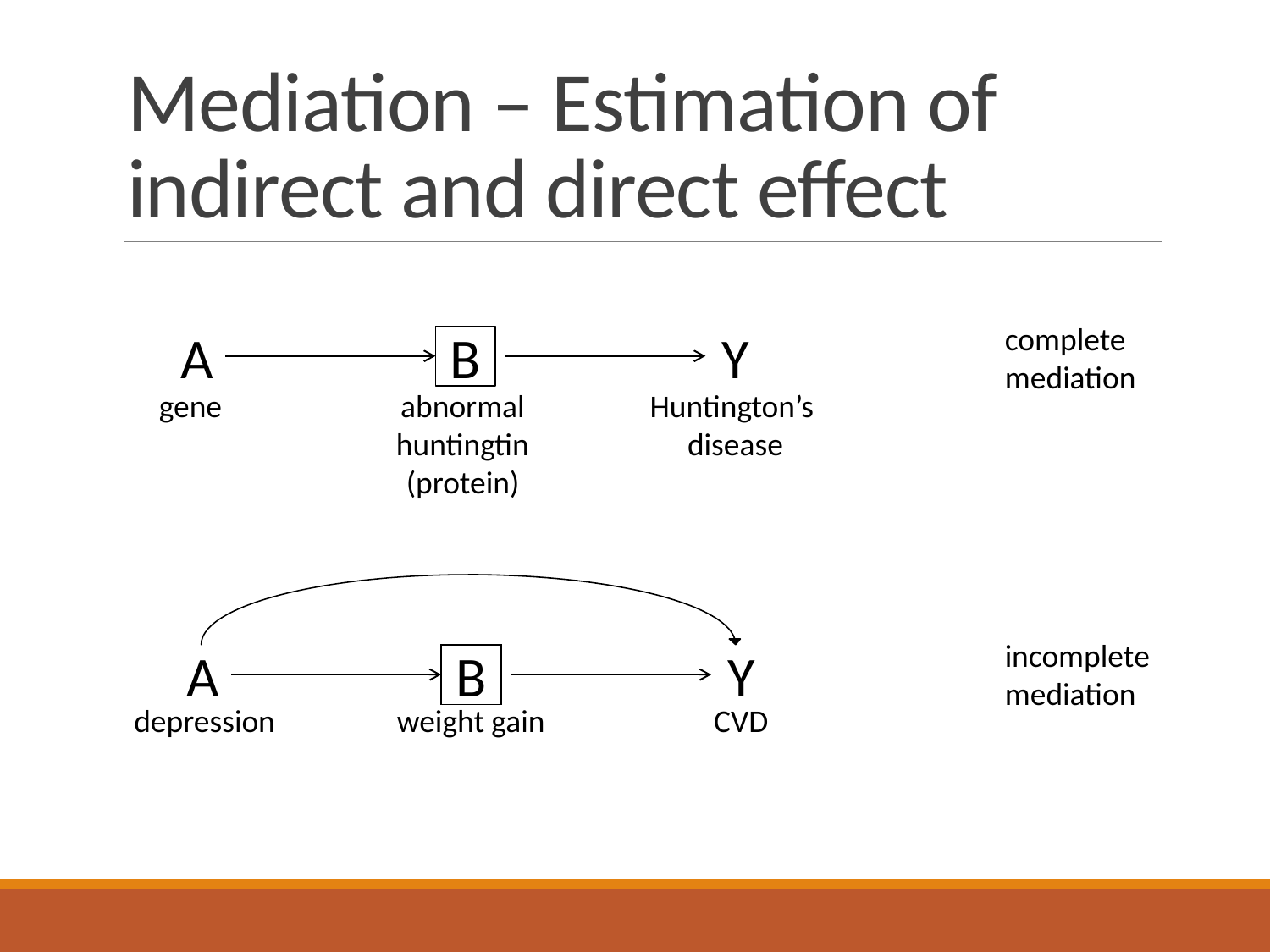

# Mediation – Estimation of indirect and direct effect
A
Y
B
gene
abnormal
huntingtin
(protein)
Huntington’s
disease
complete
mediation

A
B
Y
depression
weight gain
CVD
incomplete
mediation